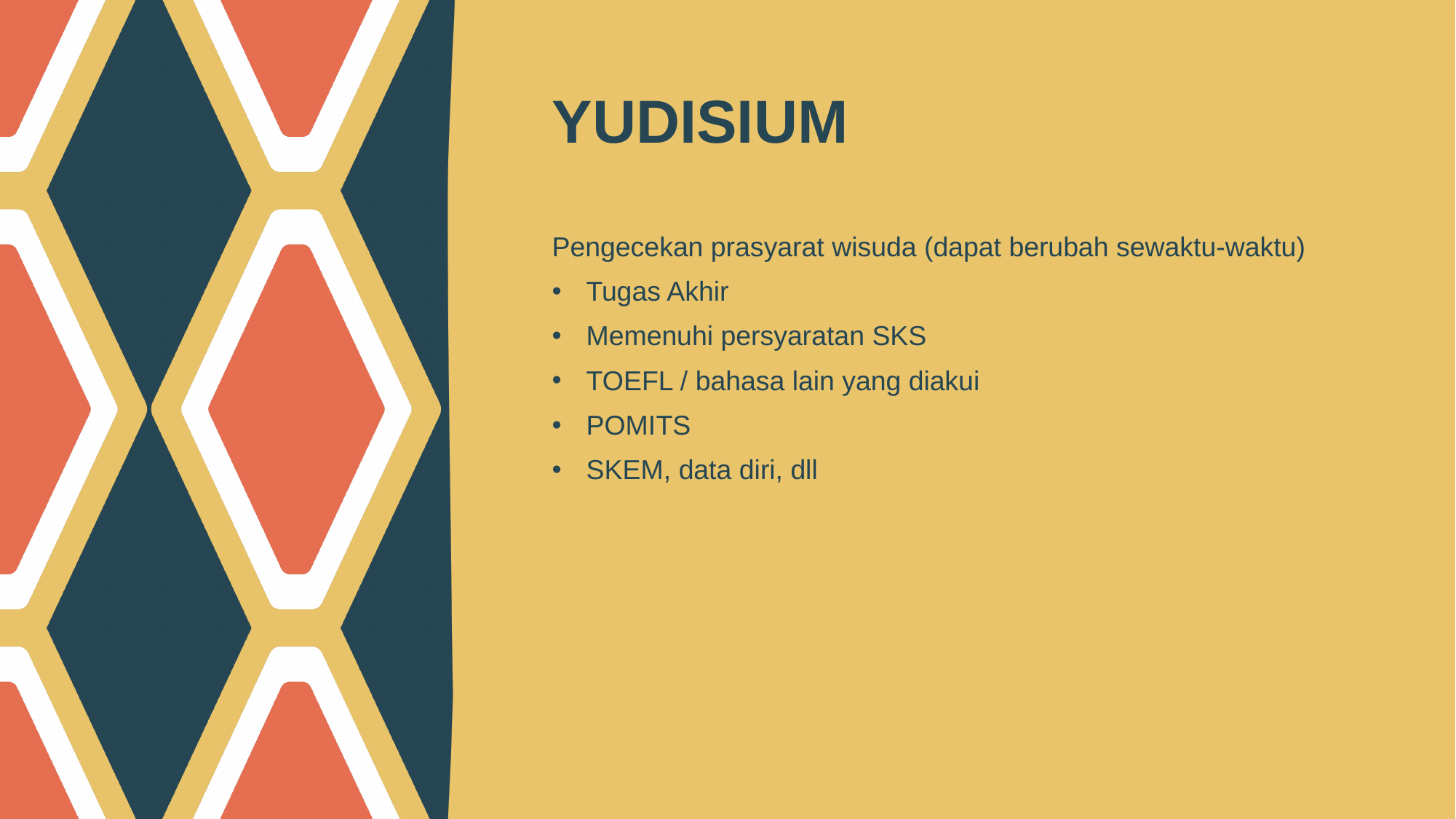

# YUDISIUM
Pengecekan prasyarat wisuda (dapat berubah sewaktu-waktu)
Tugas Akhir
Memenuhi persyaratan SKS
TOEFL / bahasa lain yang diakui
POMITS
SKEM, data diri, dll